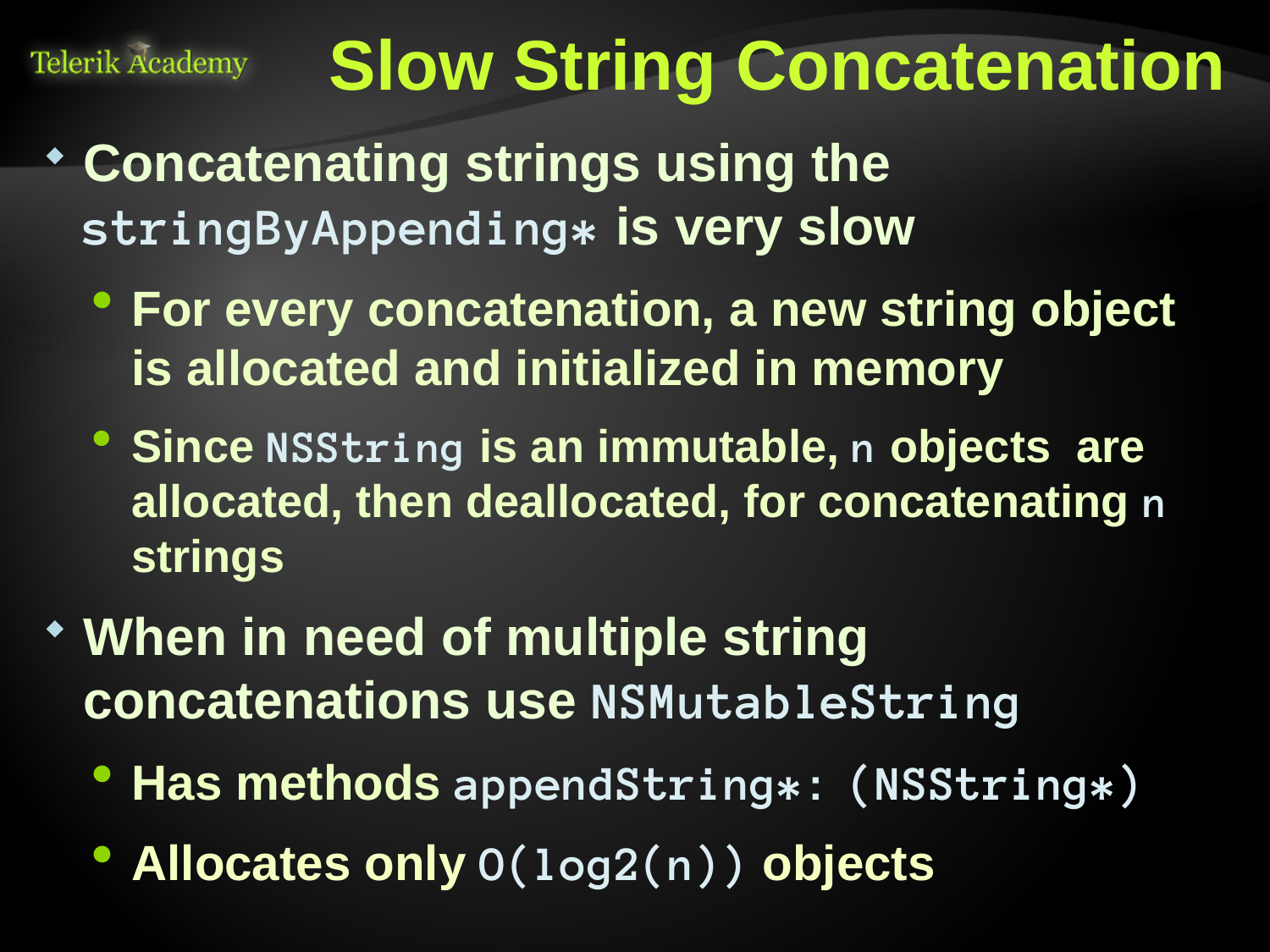

# Slow String Concatenation
Concatenating strings using the stringByAppending* is very slow
For every concatenation, a new string object is allocated and initialized in memory
Since NSString is an immutable, n objects  are allocated, then deallocated, for concatenating n strings
When in need of multiple string concatenations use NSMutableString
Has methods appendString*: (NSString*)
Allocates only O(log2(n)) objects